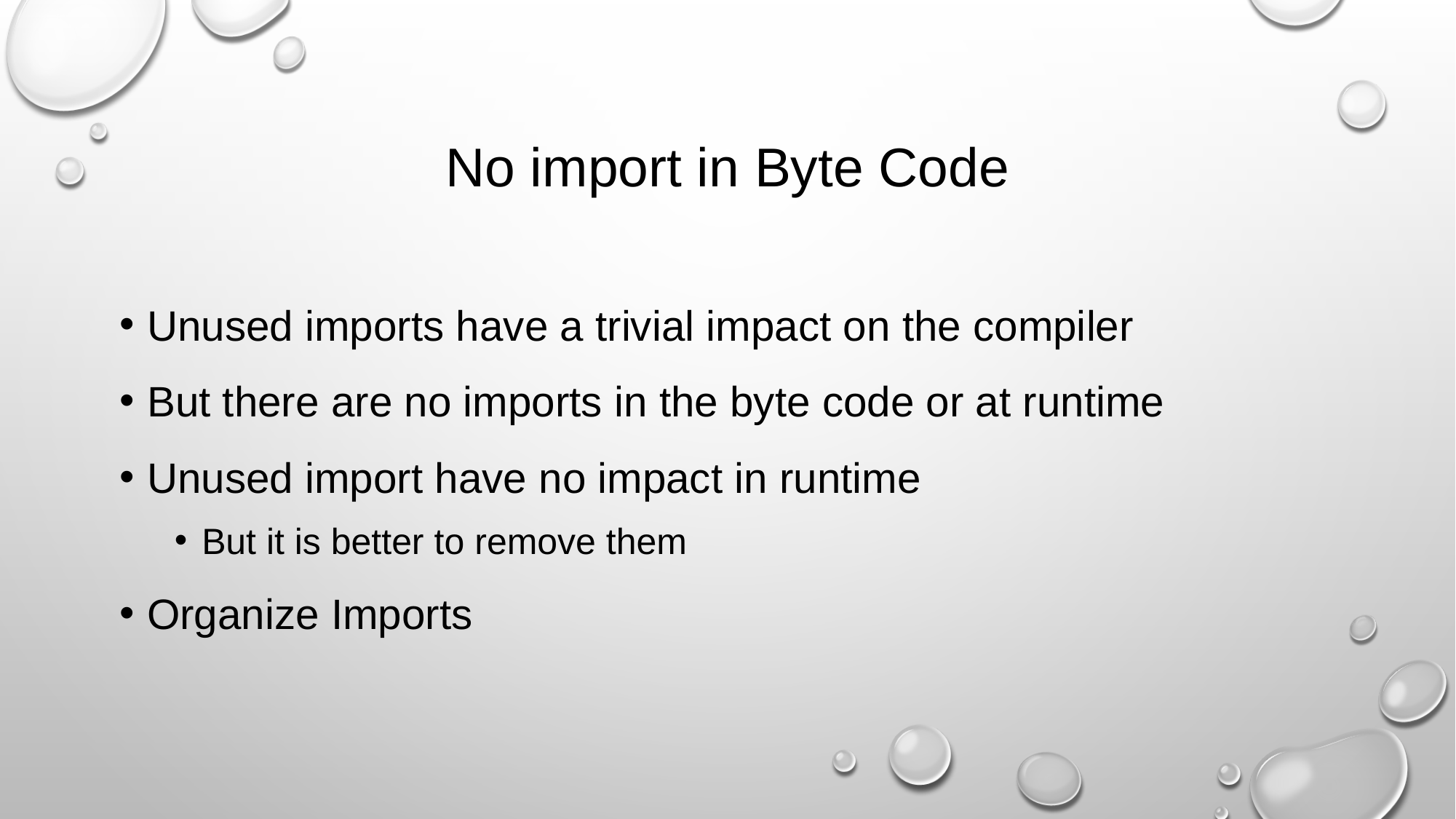

# No import in Byte Code
Unused imports have a trivial impact on the compiler
But there are no imports in the byte code or at runtime
Unused import have no impact in runtime
But it is better to remove them
Organize Imports